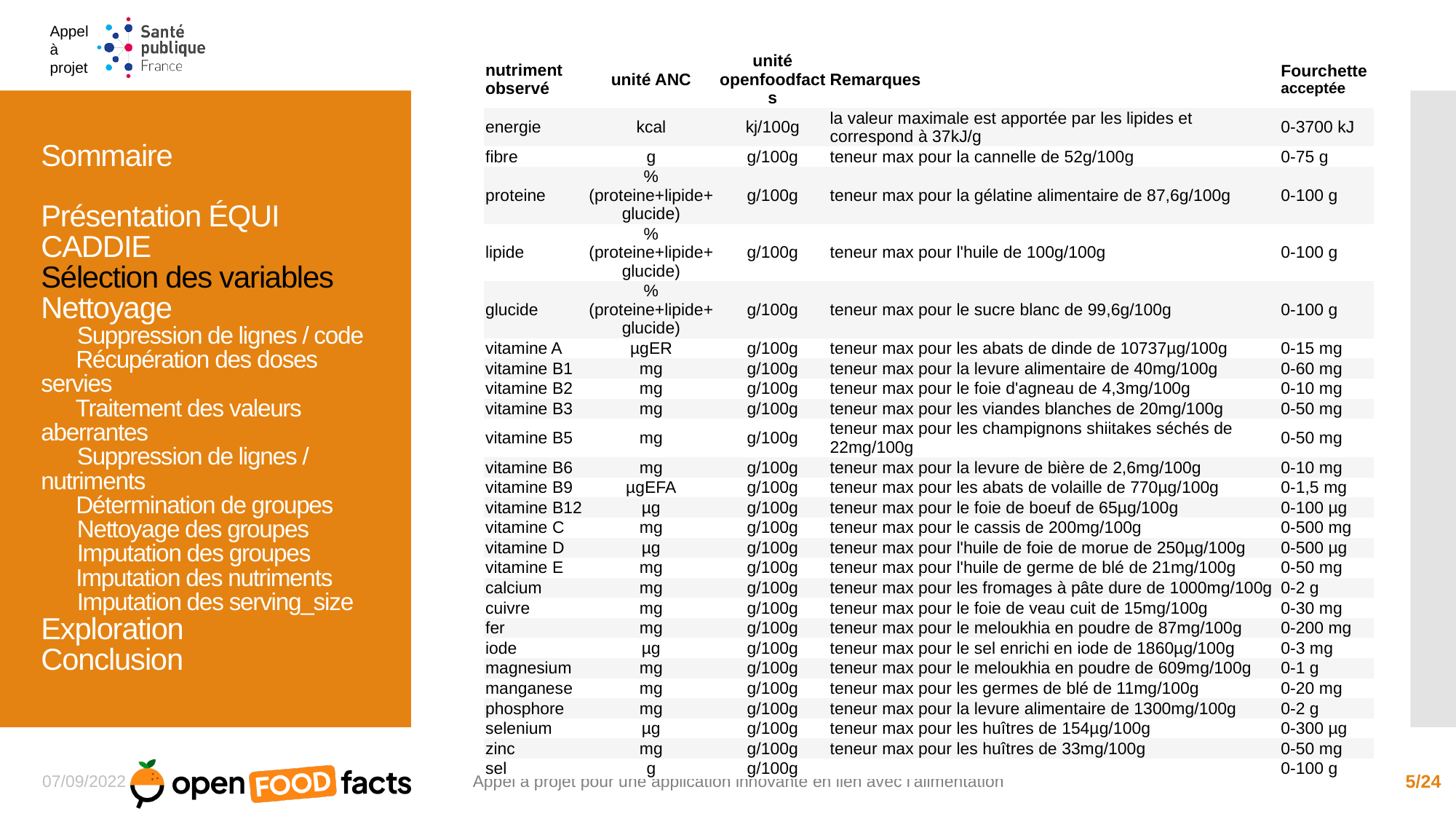

| nutriment observé | unité ANC | unité openfoodfacts | Remarques | Fourchette acceptée |
| --- | --- | --- | --- | --- |
| energie | kcal | kj/100g | la valeur maximale est apportée par les lipides et correspond à 37kJ/g | 0-3700 kJ |
| fibre | g | g/100g | teneur max pour la cannelle de 52g/100g | 0-75 g |
| proteine | %(proteine+lipide+glucide) | g/100g | teneur max pour la gélatine alimentaire de 87,6g/100g | 0-100 g |
| lipide | %(proteine+lipide+glucide) | g/100g | teneur max pour l'huile de 100g/100g | 0-100 g |
| glucide | %(proteine+lipide+glucide) | g/100g | teneur max pour le sucre blanc de 99,6g/100g | 0-100 g |
| vitamine A | µgER | g/100g | teneur max pour les abats de dinde de 10737µg/100g | 0-15 mg |
| vitamine B1 | mg | g/100g | teneur max pour la levure alimentaire de 40mg/100g | 0-60 mg |
| vitamine B2 | mg | g/100g | teneur max pour le foie d'agneau de 4,3mg/100g | 0-10 mg |
| vitamine B3 | mg | g/100g | teneur max pour les viandes blanches de 20mg/100g | 0-50 mg |
| vitamine B5 | mg | g/100g | teneur max pour les champignons shiitakes séchés de 22mg/100g | 0-50 mg |
| vitamine B6 | mg | g/100g | teneur max pour la levure de bière de 2,6mg/100g | 0-10 mg |
| vitamine B9 | µgEFA | g/100g | teneur max pour les abats de volaille de 770µg/100g | 0-1,5 mg |
| vitamine B12 | µg | g/100g | teneur max pour le foie de boeuf de 65µg/100g | 0-100 µg |
| vitamine C | mg | g/100g | teneur max pour le cassis de 200mg/100g | 0-500 mg |
| vitamine D | µg | g/100g | teneur max pour l'huile de foie de morue de 250µg/100g | 0-500 µg |
| vitamine E | mg | g/100g | teneur max pour l'huile de germe de blé de 21mg/100g | 0-50 mg |
| calcium | mg | g/100g | teneur max pour les fromages à pâte dure de 1000mg/100g | 0-2 g |
| cuivre | mg | g/100g | teneur max pour le foie de veau cuit de 15mg/100g | 0-30 mg |
| fer | mg | g/100g | teneur max pour le meloukhia en poudre de 87mg/100g | 0-200 mg |
| iode | µg | g/100g | teneur max pour le sel enrichi en iode de 1860µg/100g | 0-3 mg |
| magnesium | mg | g/100g | teneur max pour le meloukhia en poudre de 609mg/100g | 0-1 g |
| manganese | mg | g/100g | teneur max pour les germes de blé de 11mg/100g | 0-20 mg |
| phosphore | mg | g/100g | teneur max pour la levure alimentaire de 1300mg/100g | 0-2 g |
| selenium | µg | g/100g | teneur max pour les huîtres de 154µg/100g | 0-300 µg |
| zinc | mg | g/100g | teneur max pour les huîtres de 33mg/100g | 0-50 mg |
| sel | g | g/100g |  | 0-100 g |
# Sommaire Présentation ÉQUI CADDIE Sélection des variables Nettoyage Suppression de lignes / code Récupération des doses servies Traitement des valeurs  aberrantes Suppression de lignes / nutriments Détermination de groupes Nettoyage des groupes Imputation des groupes Imputation des nutriments Imputation des serving_size Exploration Conclusion

07/09/2022
Appel à projet pour une application innovante en lien avec l’alimentation
5/24